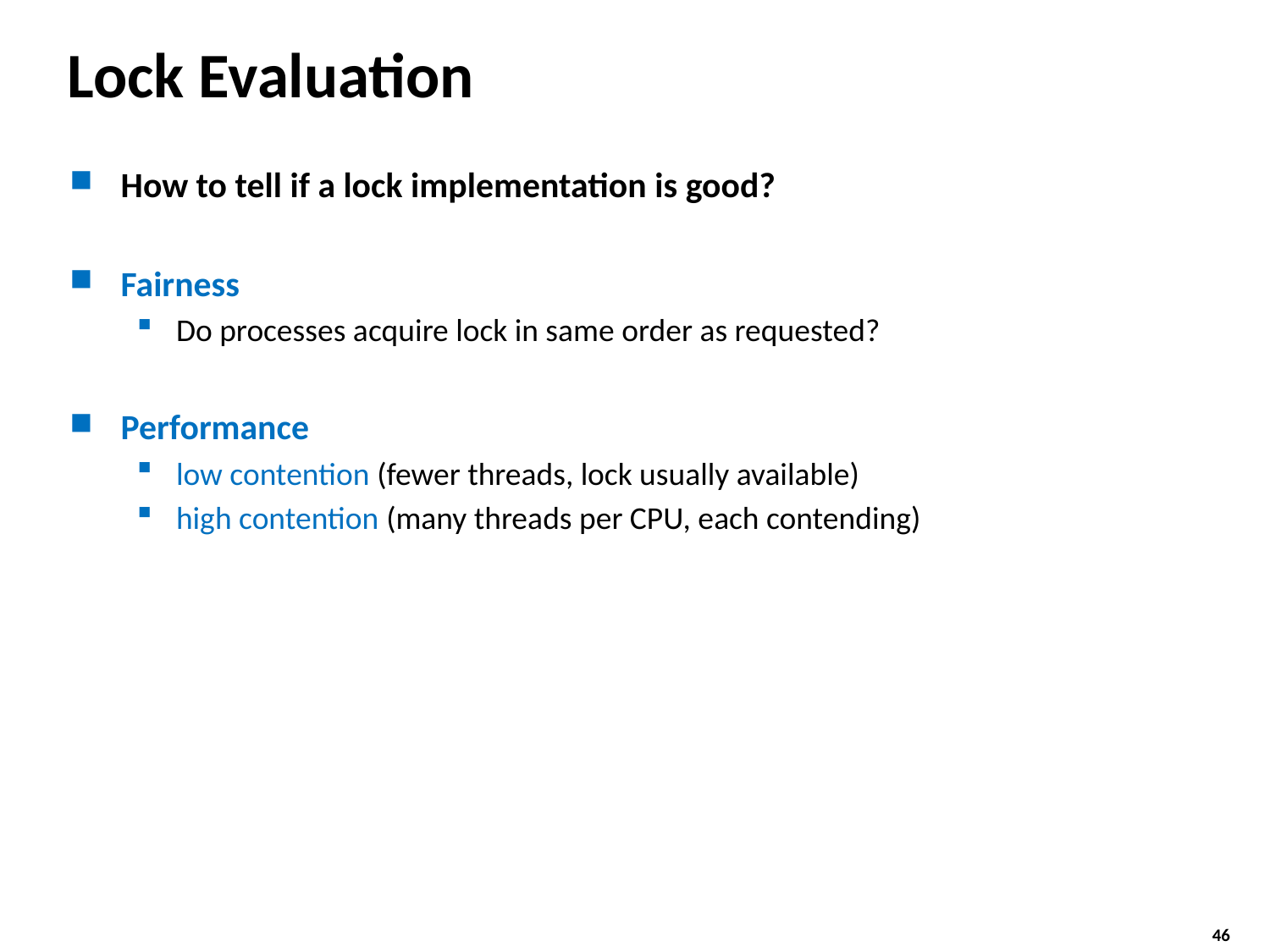

# Lock Evaluation
How to tell if a lock implementation is good?

Fairness
Do processes acquire lock in same order as requested?

Performance
low contention (fewer threads, lock usually available)
high contention (many threads per CPU, each contending)